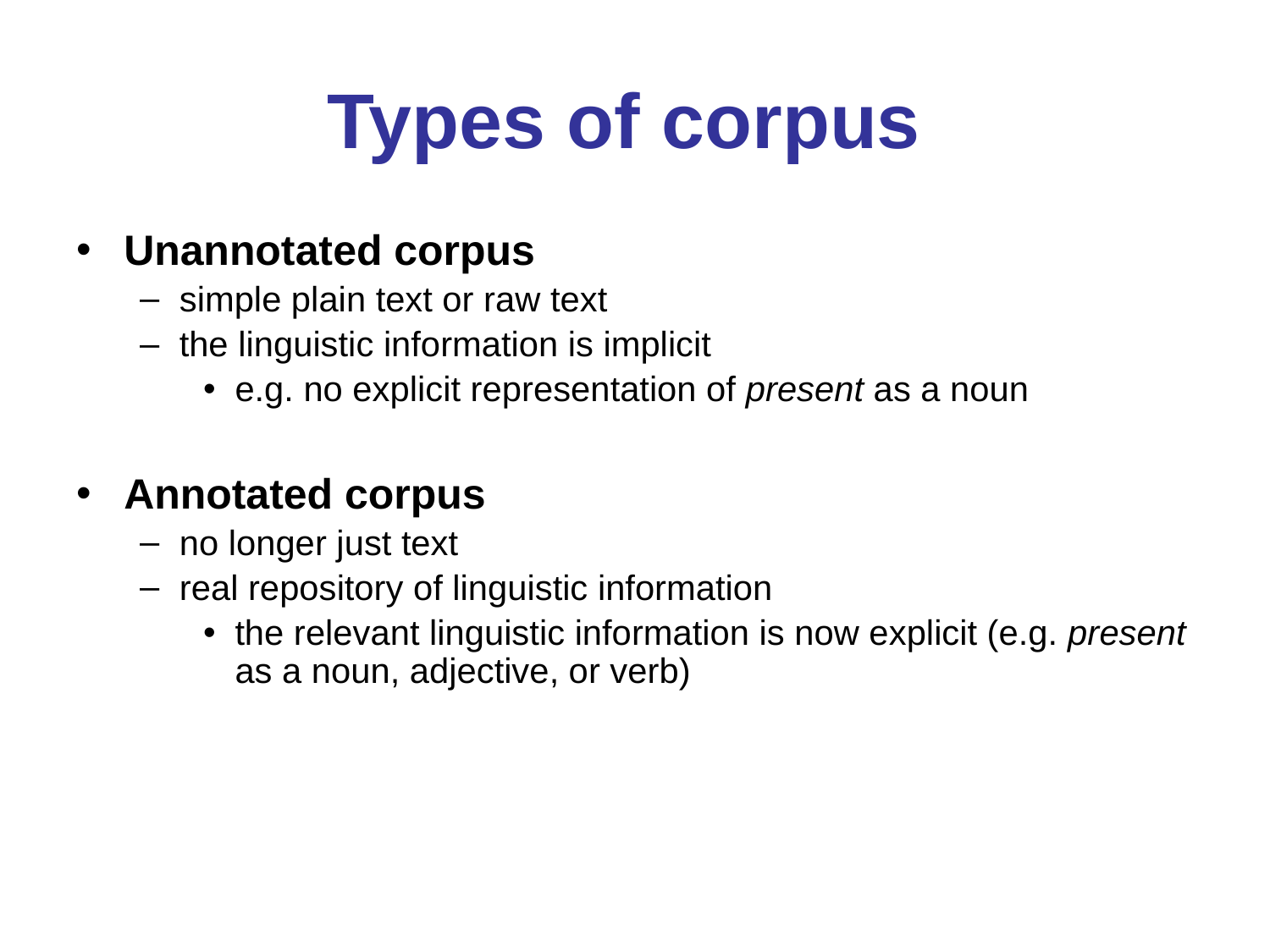

# Types of corpus
Unannotated corpus
simple plain text or raw text
the linguistic information is implicit
e.g. no explicit representation of present as a noun

Annotated corpus
no longer just text
real repository of linguistic information
the relevant linguistic information is now explicit (e.g. present as a noun, adjective, or verb)